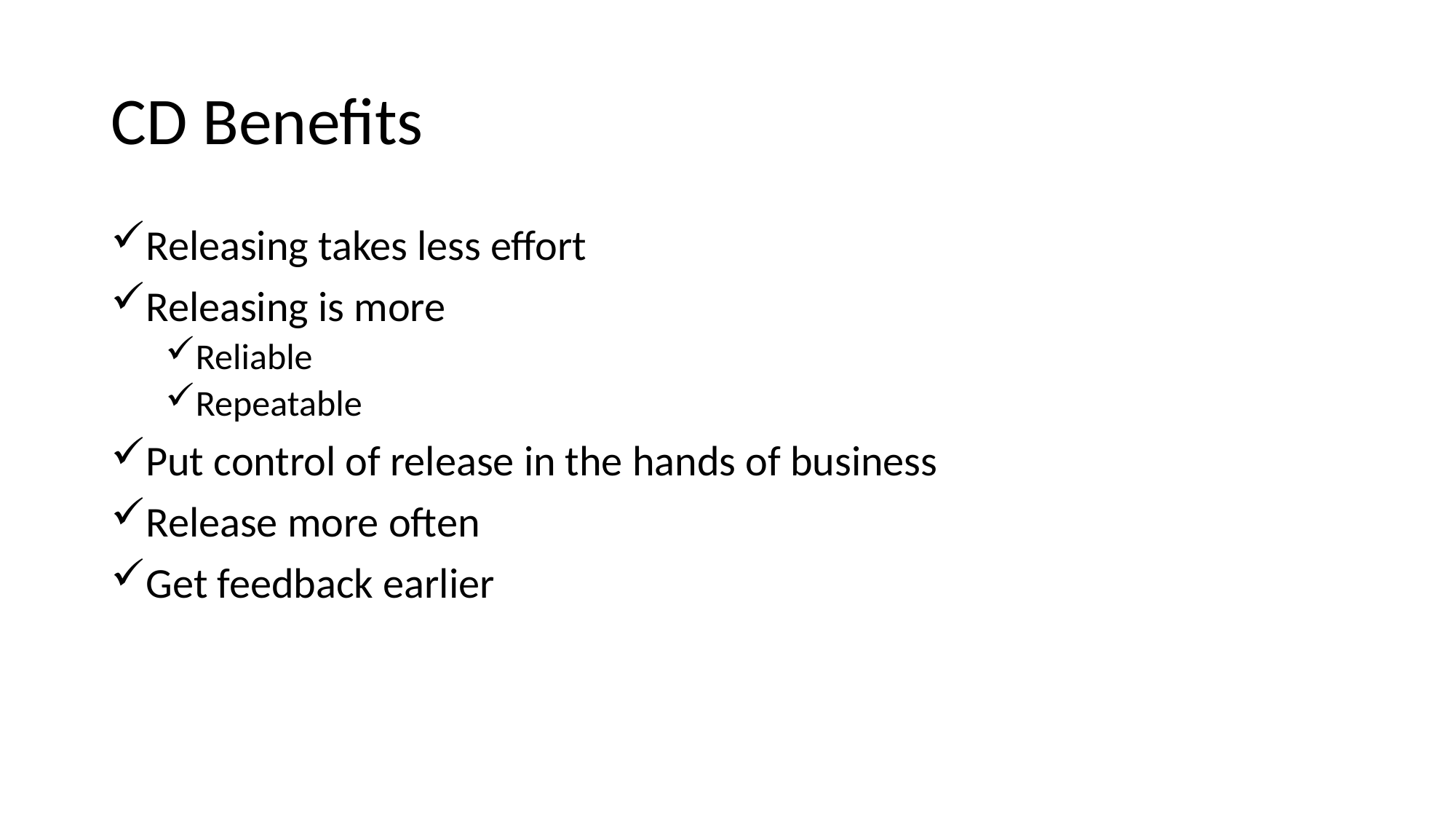

# CD Benefits
Releasing takes less effort
Releasing is more
Reliable
Repeatable
Put control of release in the hands of business
Release more often
Get feedback earlier